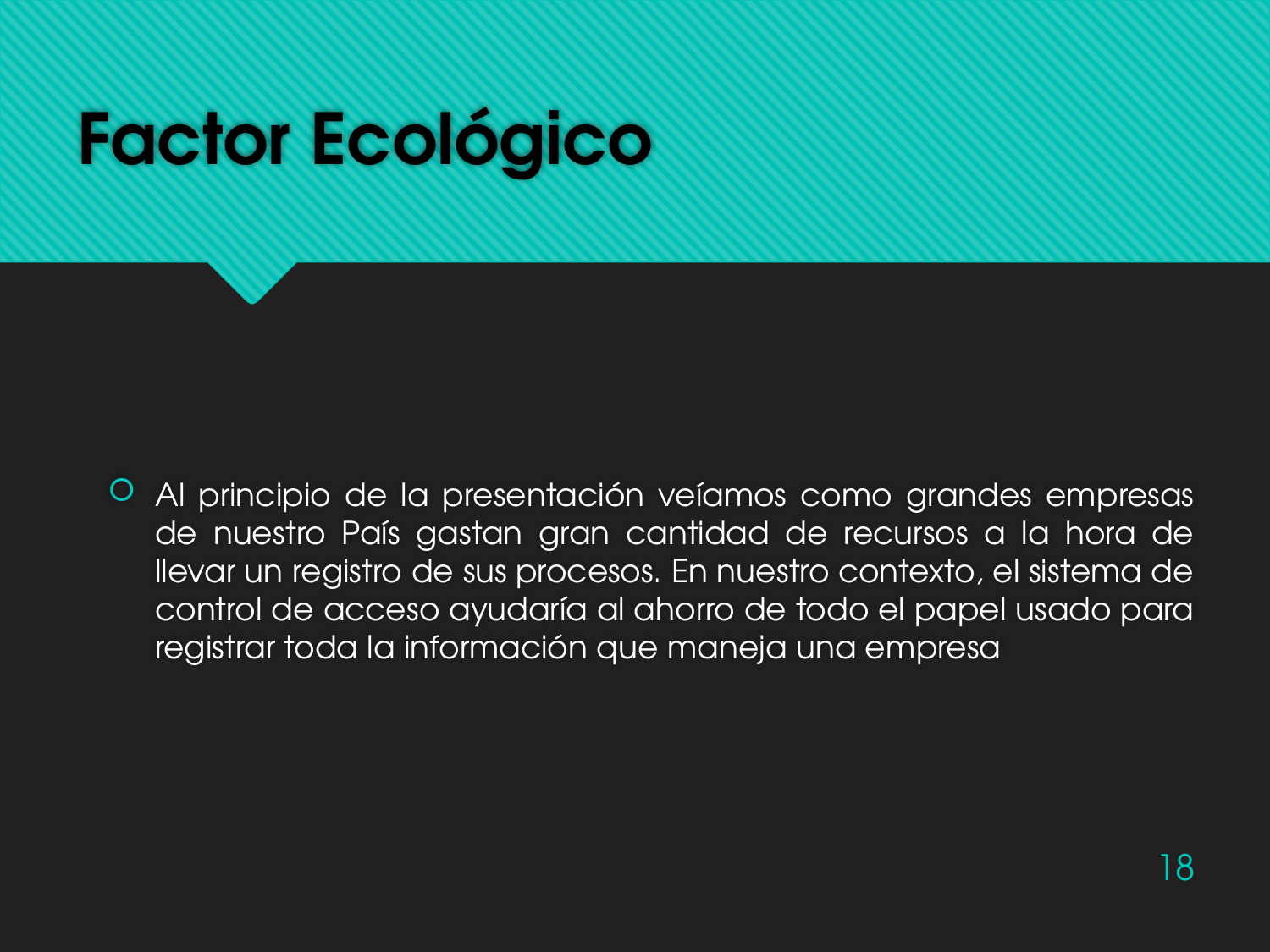

# Factor Ecológico
Al principio de la presentación veíamos como grandes empresas de nuestro País gastan gran cantidad de recursos a la hora de llevar un registro de sus procesos. En nuestro contexto, el sistema de control de acceso ayudaría al ahorro de todo el papel usado para registrar toda la información que maneja una empresa
18